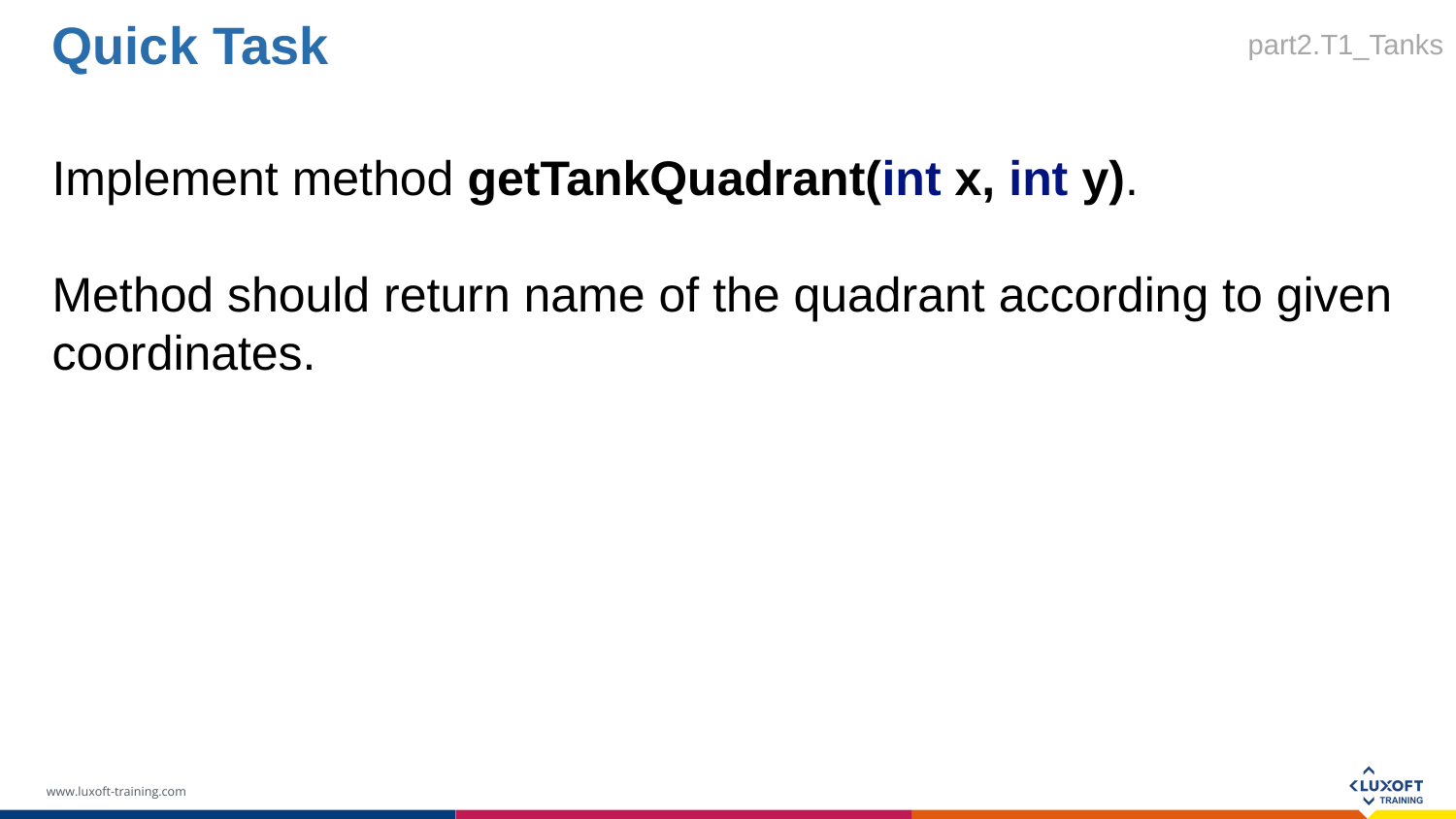

Quick Task
part2.T1_Tanks
Implement method getTankQuadrant(int x, int y).

Method should return name of the quadrant according to given coordinates.